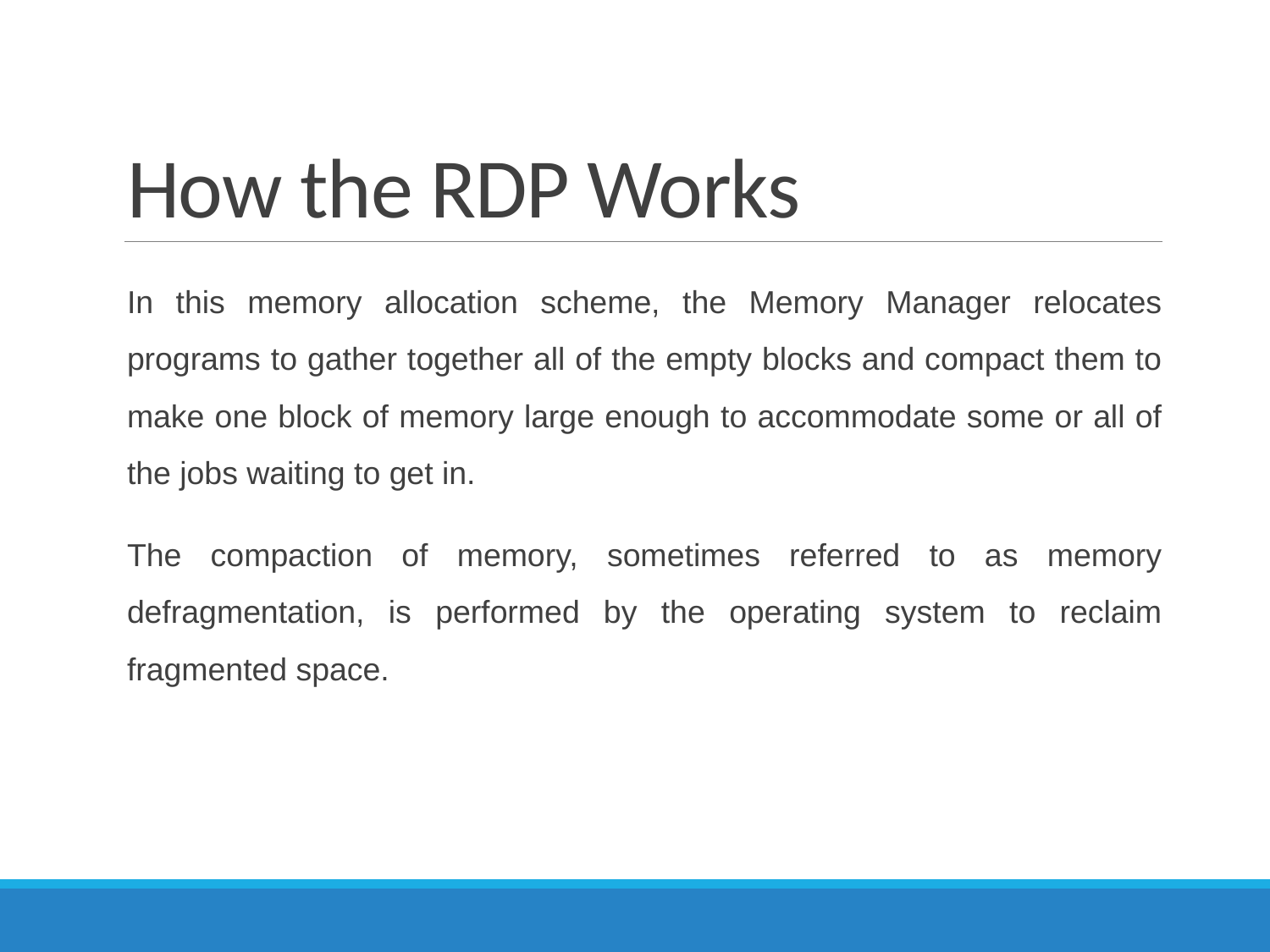

# How the RDP Works
In this memory allocation scheme, the Memory Manager relocates programs to gather together all of the empty blocks and compact them to make one block of memory large enough to accommodate some or all of the jobs waiting to get in.
The compaction of memory, sometimes referred to as memory defragmentation, is performed by the operating system to reclaim fragmented space.